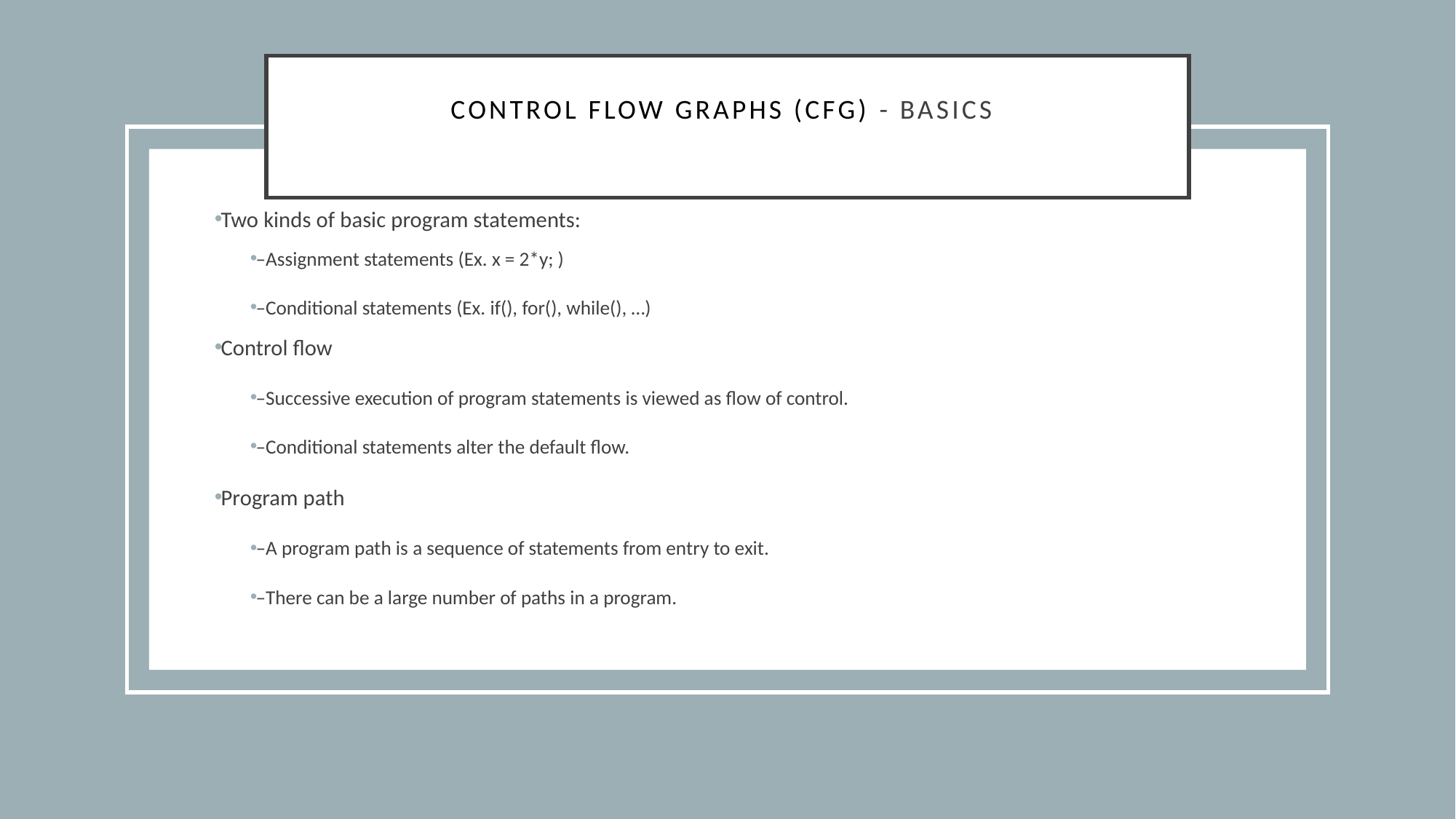

# Control Flow Graphs (cfg) - basics

Two kinds of basic program statements:
–Assignment statements (Ex. x = 2*y; )
–Conditional statements (Ex. if(), for(), while(), …)
Control flow
–Successive execution of program statements is viewed as flow of control.
–Conditional statements alter the default flow.
Program path
–A program path is a sequence of statements from entry to exit.
–There can be a large number of paths in a program.